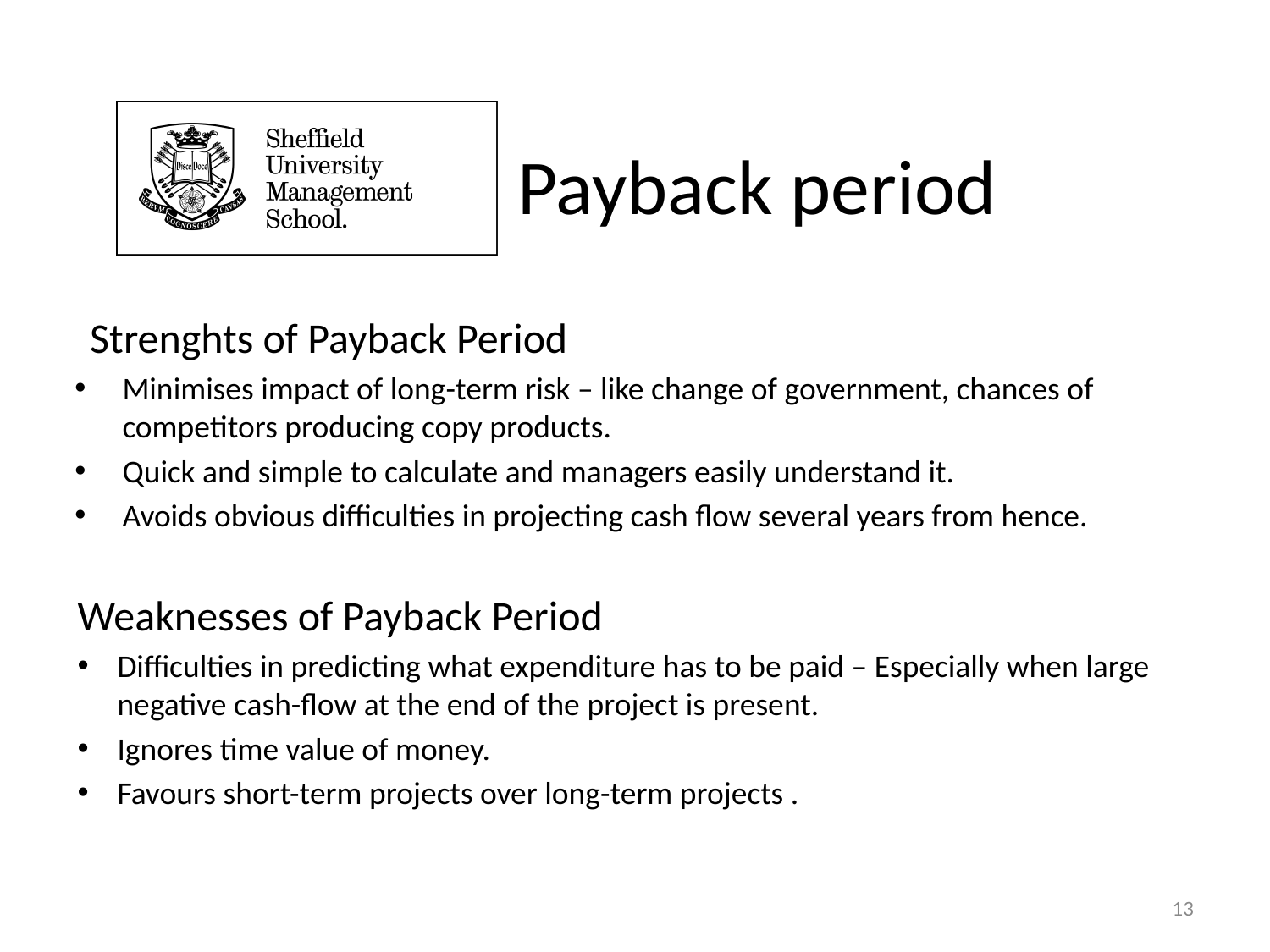

# Payback period
Strenghts of Payback Period
Minimises impact of long-term risk – like change of government, chances of competitors producing copy products.
Quick and simple to calculate and managers easily understand it.
Avoids obvious difficulties in projecting cash flow several years from hence.
Weaknesses of Payback Period
Difficulties in predicting what expenditure has to be paid – Especially when large negative cash-flow at the end of the project is present.
Ignores time value of money.
Favours short-term projects over long-term projects .
13